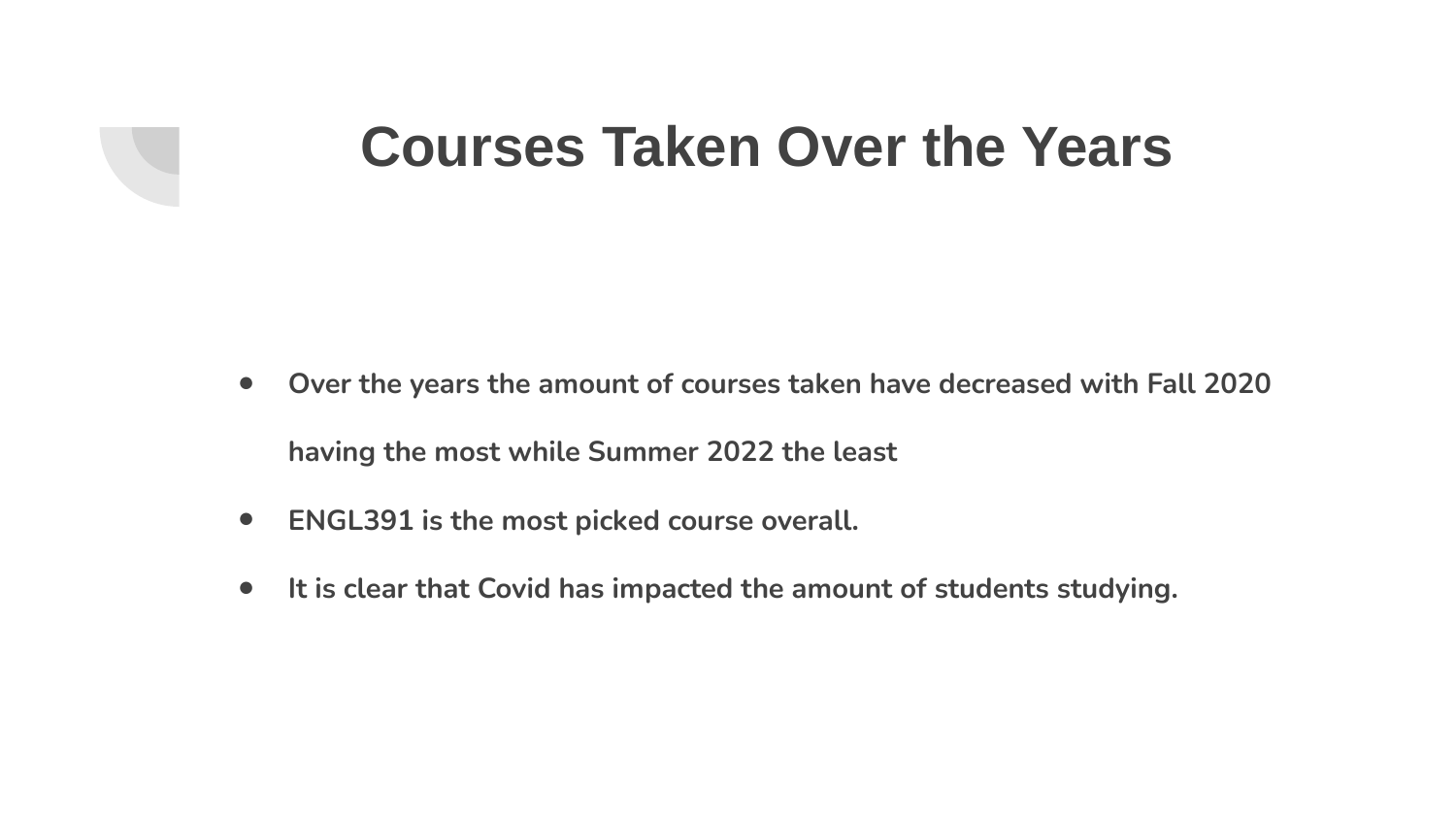

# Courses Taken Over the Years
Over the years the amount of courses taken have decreased with Fall 2020 having the most while Summer 2022 the least
ENGL391 is the most picked course overall.
It is clear that Covid has impacted the amount of students studying.